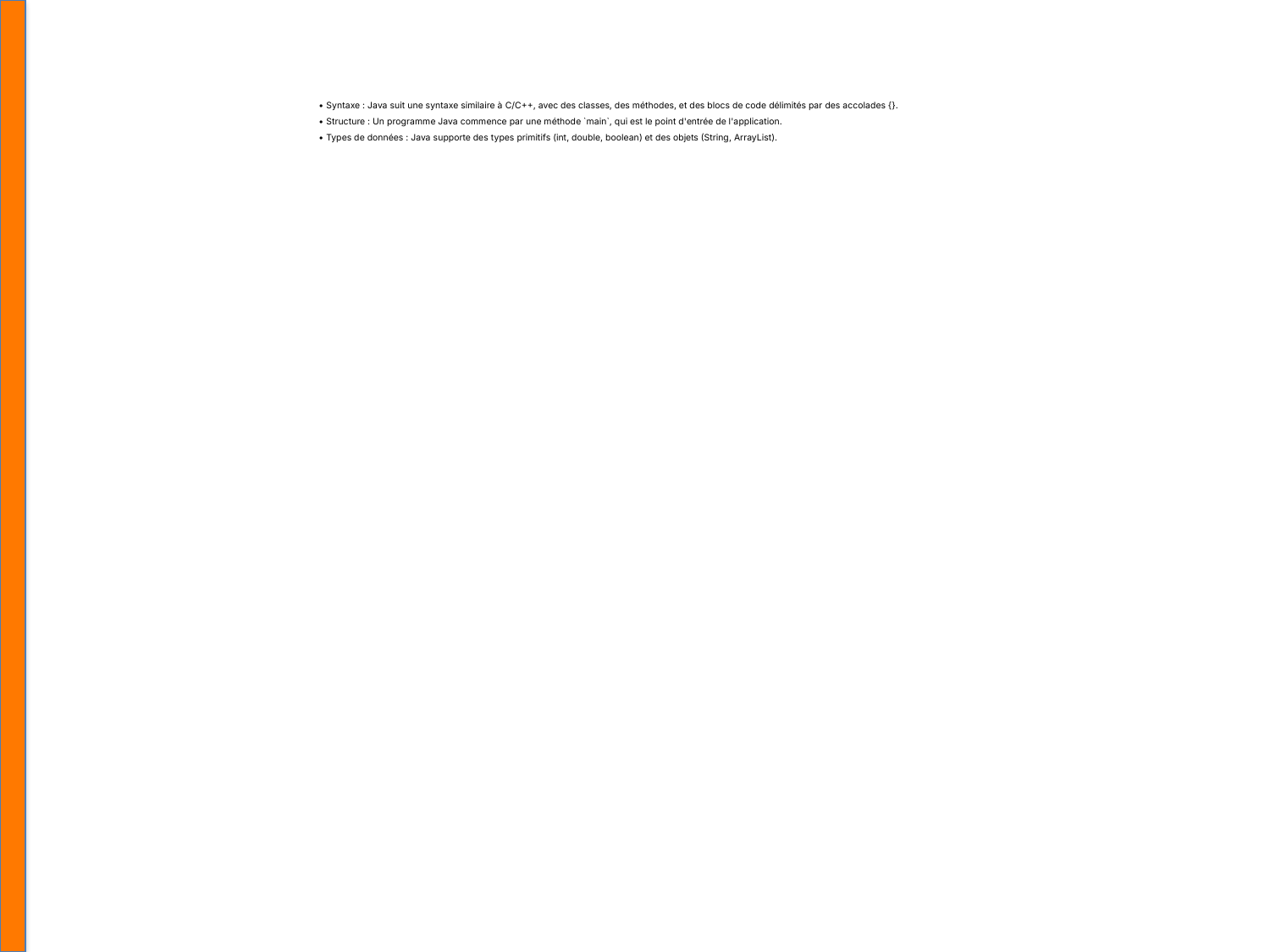

• Syntaxe : Java suit une syntaxe similaire à C/C++, avec des classes, des méthodes, et des blocs de code délimités par des accolades {}.
• Structure : Un programme Java commence par une méthode `main`, qui est le point d'entrée de l'application.
• Types de données : Java supporte des types primitifs (int, double, boolean) et des objets (String, ArrayList).